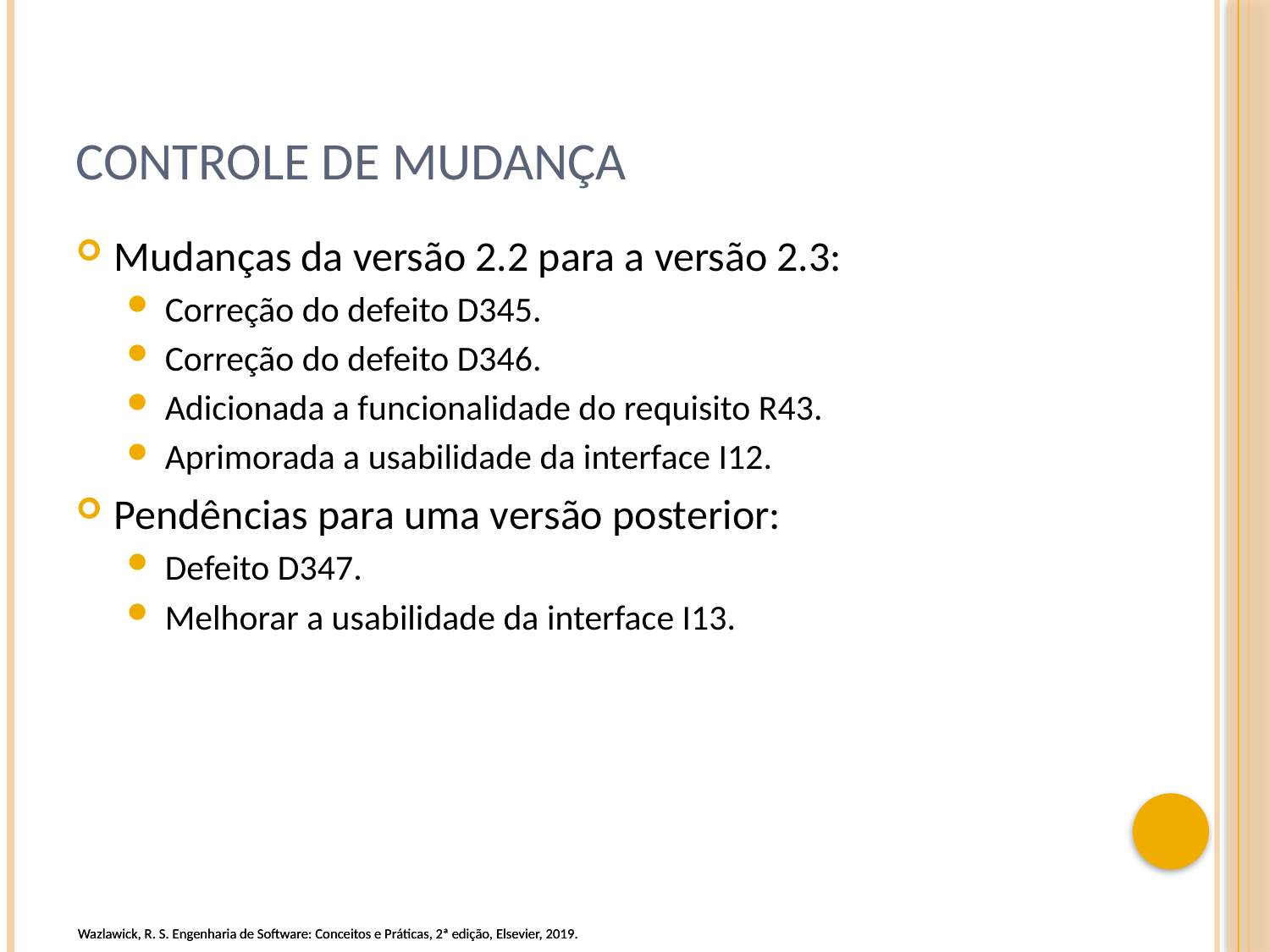

# Controle de Mudança
Mudanças da versão 2.2 para a versão 2.3:
Correção do defeito D345.
Correção do defeito D346.
Adicionada a funcionalidade do requisito R43.
Aprimorada a usabilidade da interface I12.
Pendências para uma versão posterior:
Defeito D347.
Melhorar a usabilidade da interface I13.